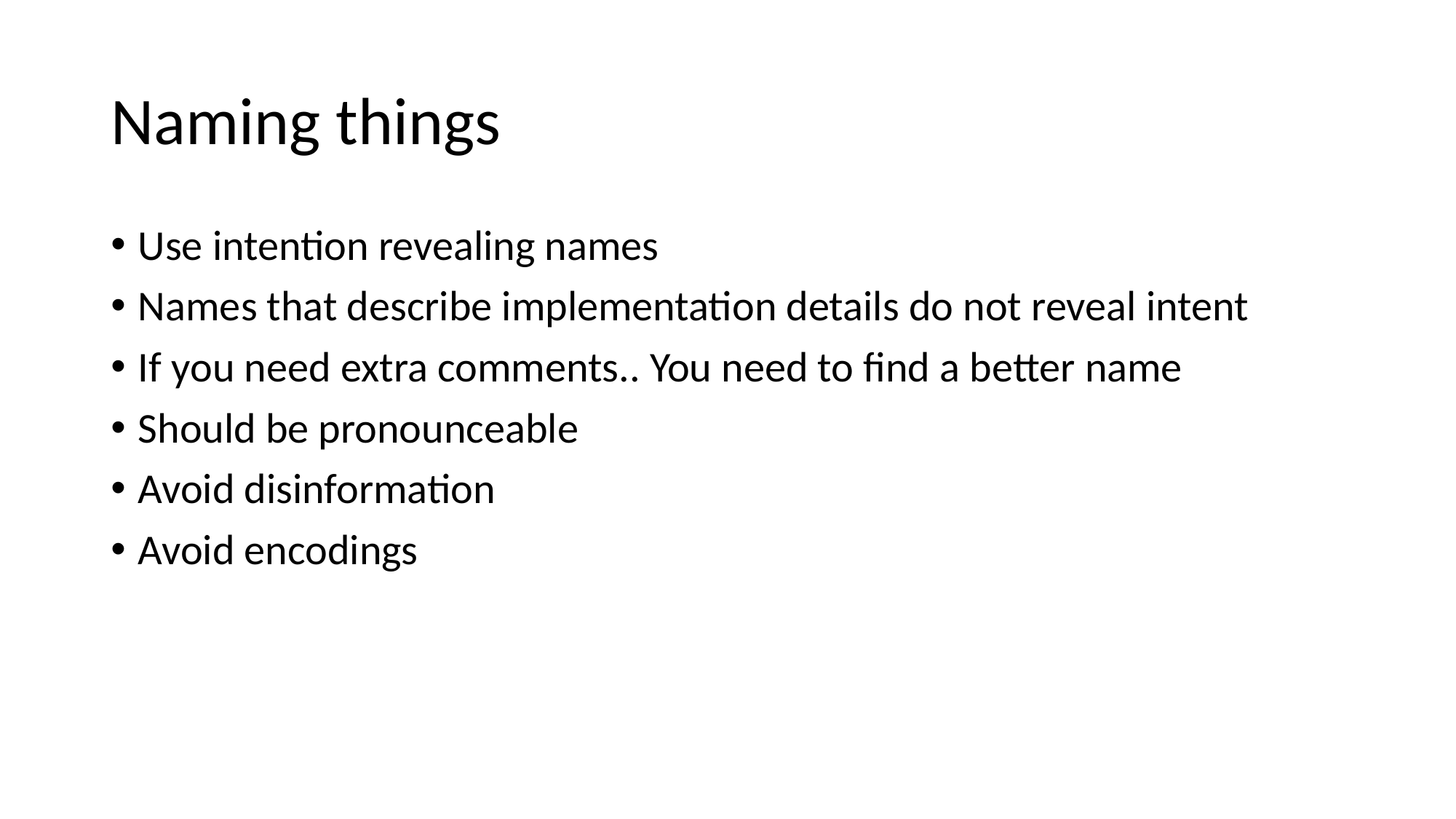

# Naming things
Use intention revealing names
Names that describe implementation details do not reveal intent
If you need extra comments.. You need to find a better name
Should be pronounceable
Avoid disinformation
Avoid encodings